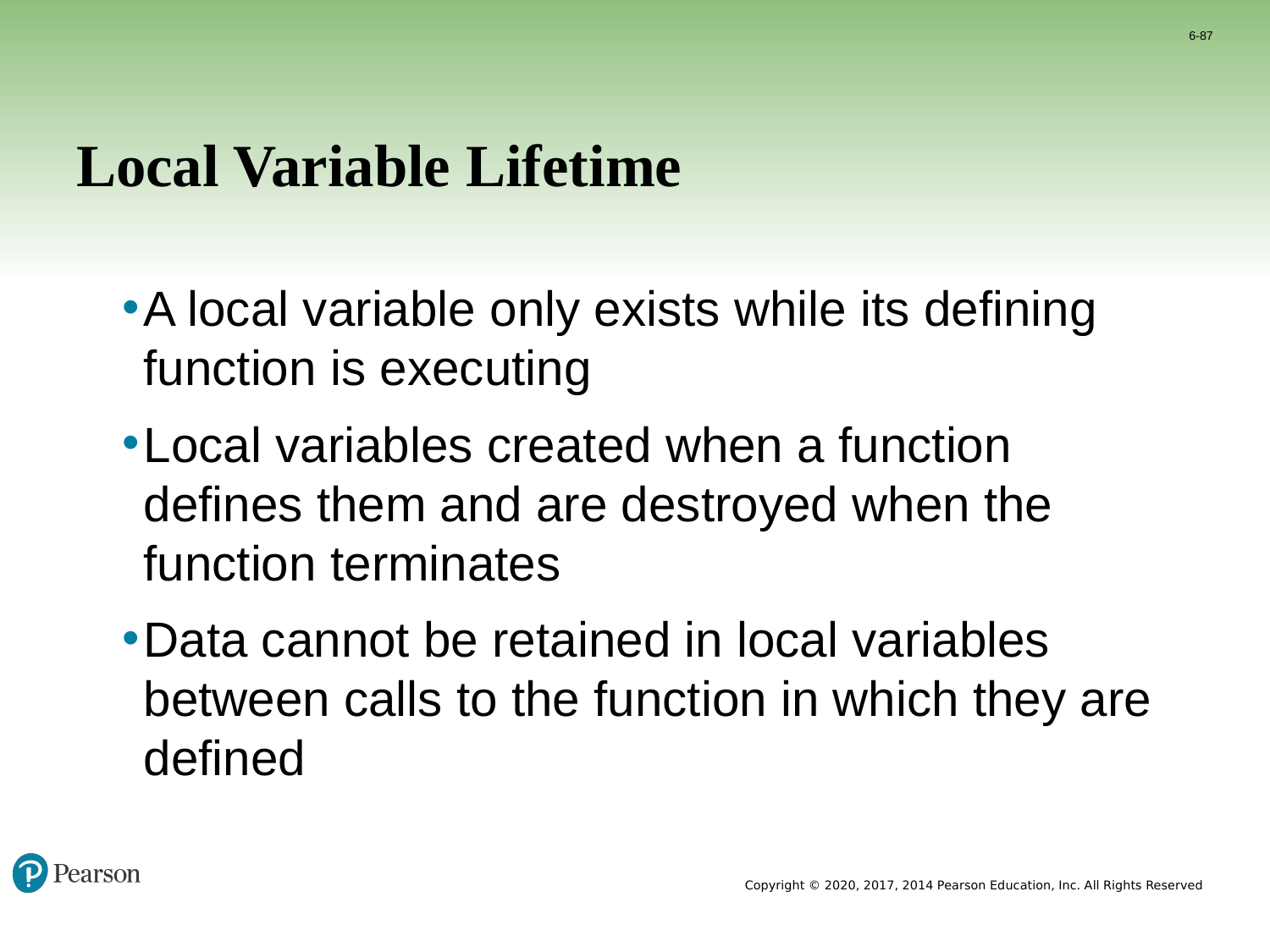

6-87
# Local Variable Lifetime
A local variable only exists while its defining function is executing
Local variables created when a function defines them and are destroyed when the function terminates
Data cannot be retained in local variables between calls to the function in which they are defined